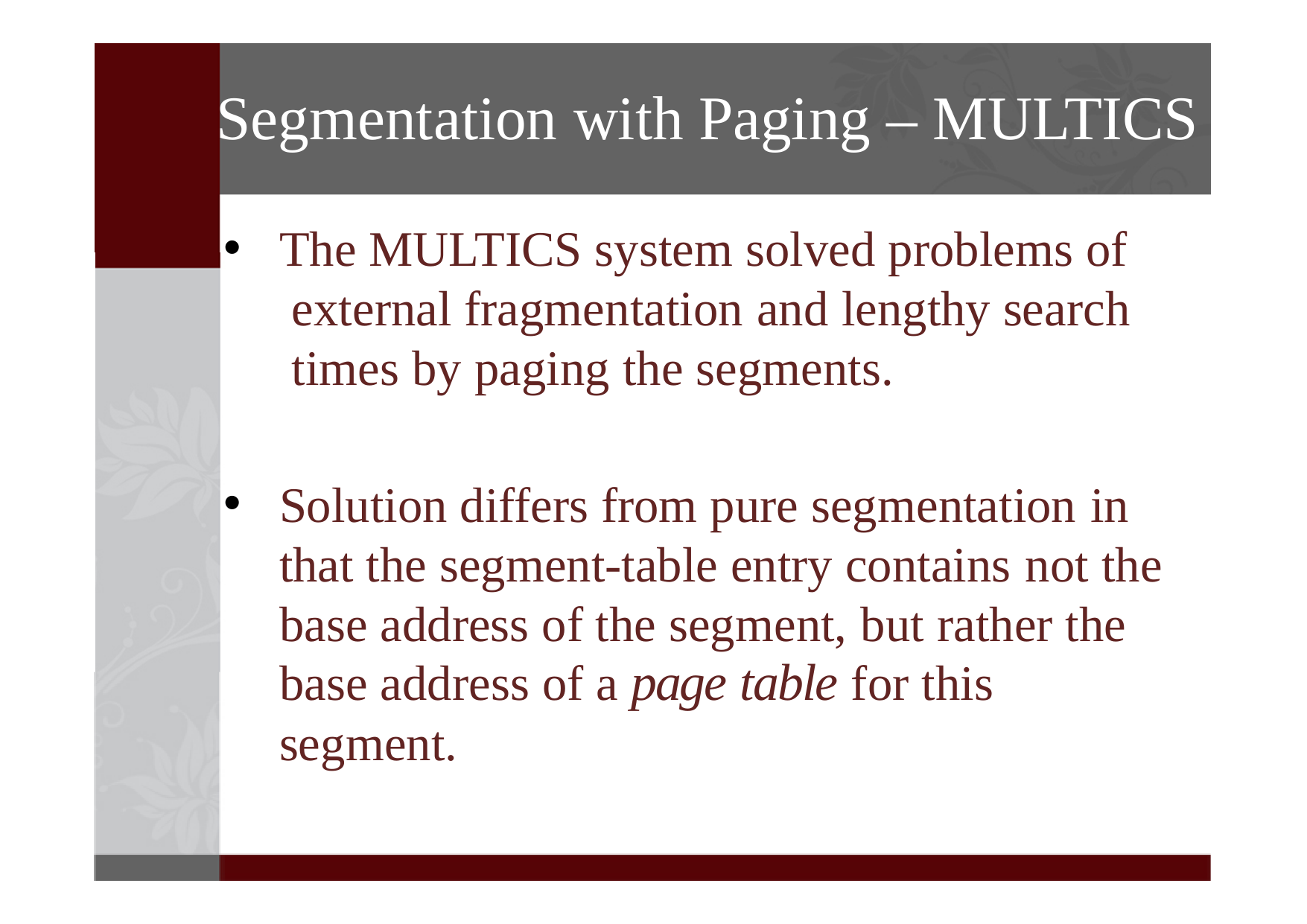

# Segmentation with Paging – MULTICS
The MULTICS system solved problems of  external fragmentation and lengthy search  times by paging the segments.

Solution differs from pure segmentation in  that the segment-table entry contains not the  base address of the segment, but rather the  base address of a page table for this segment.